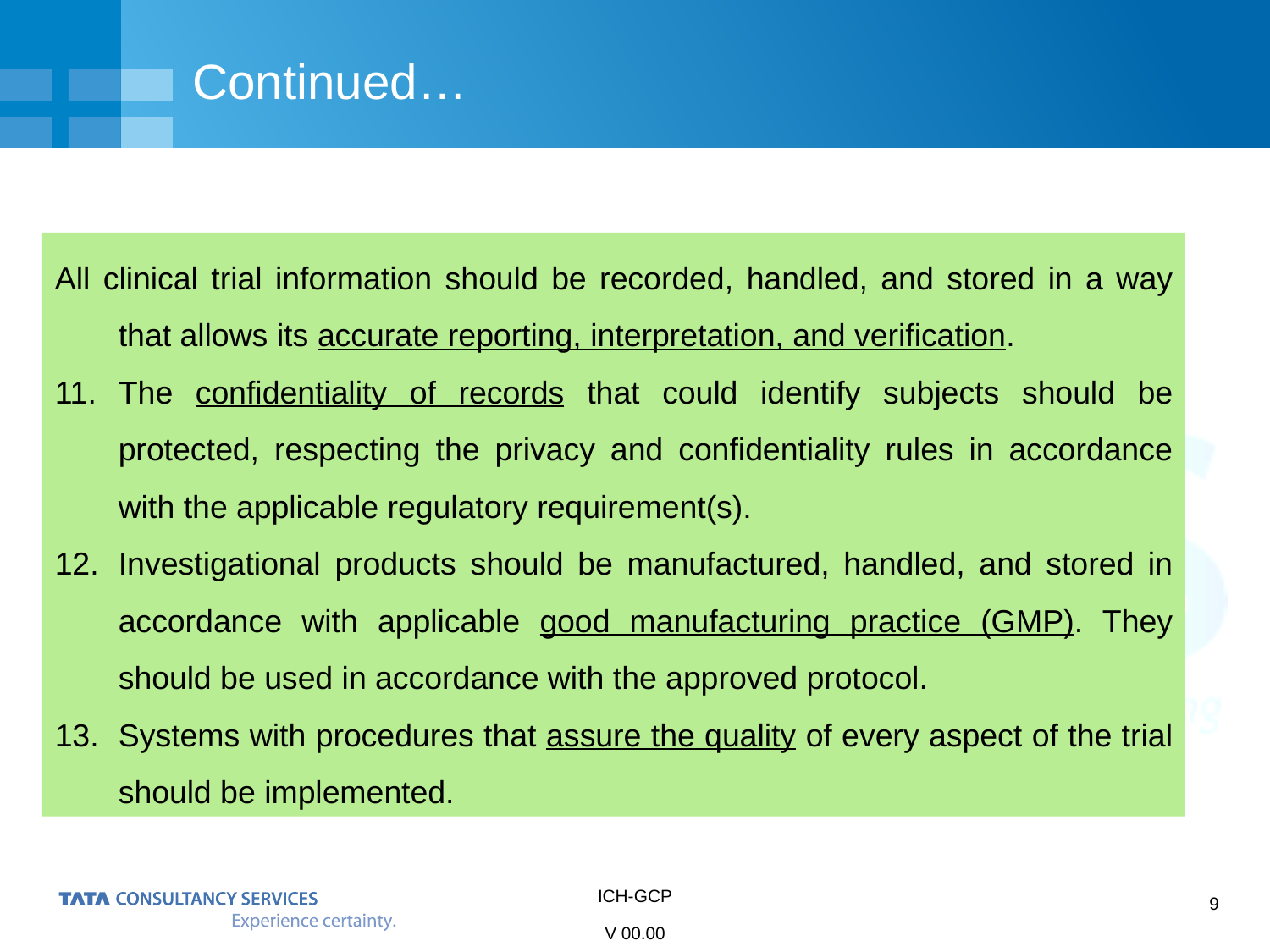

# Continued…
All clinical trial information should be recorded, handled, and stored in a way that allows its accurate reporting, interpretation, and verification.
The confidentiality of records that could identify subjects should be protected, respecting the privacy and confidentiality rules in accordance with the applicable regulatory requirement(s).
12.	Investigational products should be manufactured, handled, and stored in accordance with applicable good manufacturing practice (GMP). They should be used in accordance with the approved protocol.
13.	Systems with procedures that assure the quality of every aspect of the trial should be implemented.